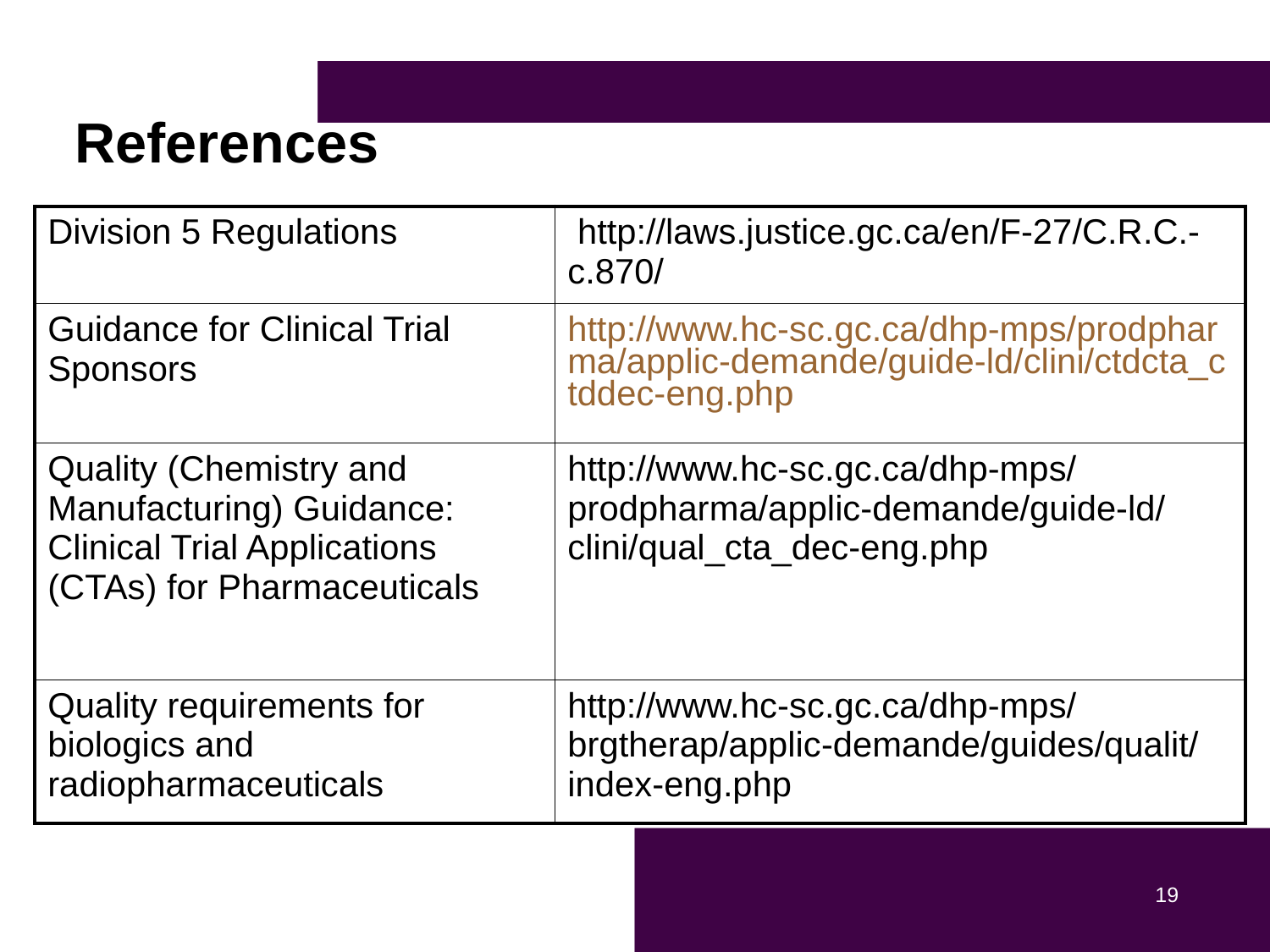

# References
| Division 5 Regulations | http://laws.justice.gc.ca/en/F-27/C.R.C.-c.870/ |
| --- | --- |
| Guidance for Clinical Trial Sponsors | http://www.hc-sc.gc.ca/dhp-mps/prodpharma/applic-demande/guide-ld/clini/ctdcta\_ctddec-eng.php |
| Quality (Chemistry and Manufacturing) Guidance: Clinical Trial Applications (CTAs) for Pharmaceuticals | http://www.hc-sc.gc.ca/dhp-mps/prodpharma/applic-demande/guide-ld/clini/qual\_cta\_dec-eng.php |
| Quality requirements for biologics and radiopharmaceuticals | http://www.hc-sc.gc.ca/dhp-mps/brgtherap/applic-demande/guides/qualit/index-eng.php |
19